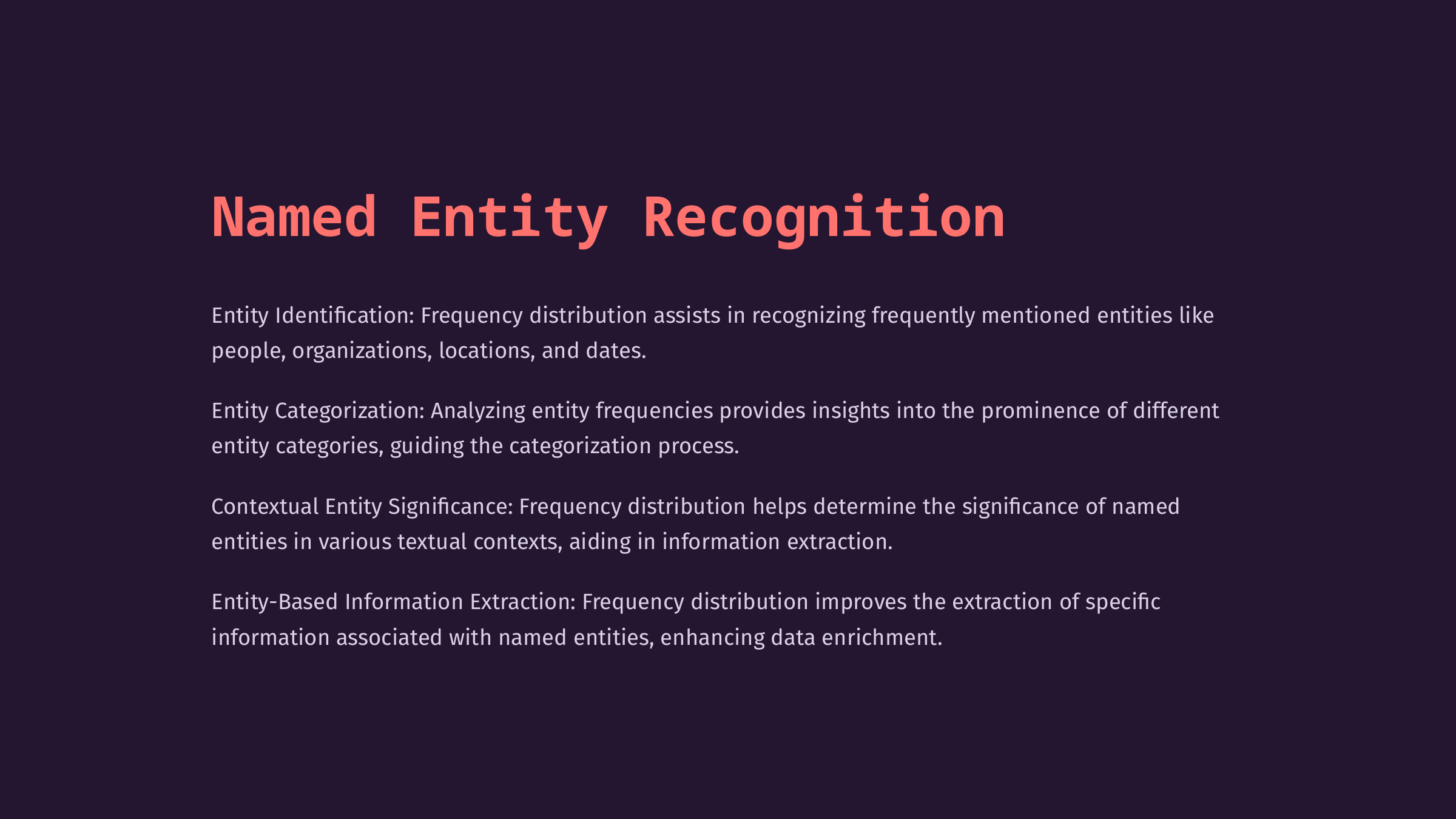

Named Entity Recognition
Entity Identification: Frequency distribution assists in recognizing frequently mentioned entities like people, organizations, locations, and dates.
Entity Categorization: Analyzing entity frequencies provides insights into the prominence of different entity categories, guiding the categorization process.
Contextual Entity Significance: Frequency distribution helps determine the significance of named entities in various textual contexts, aiding in information extraction.
Entity-Based Information Extraction: Frequency distribution improves the extraction of specific information associated with named entities, enhancing data enrichment.